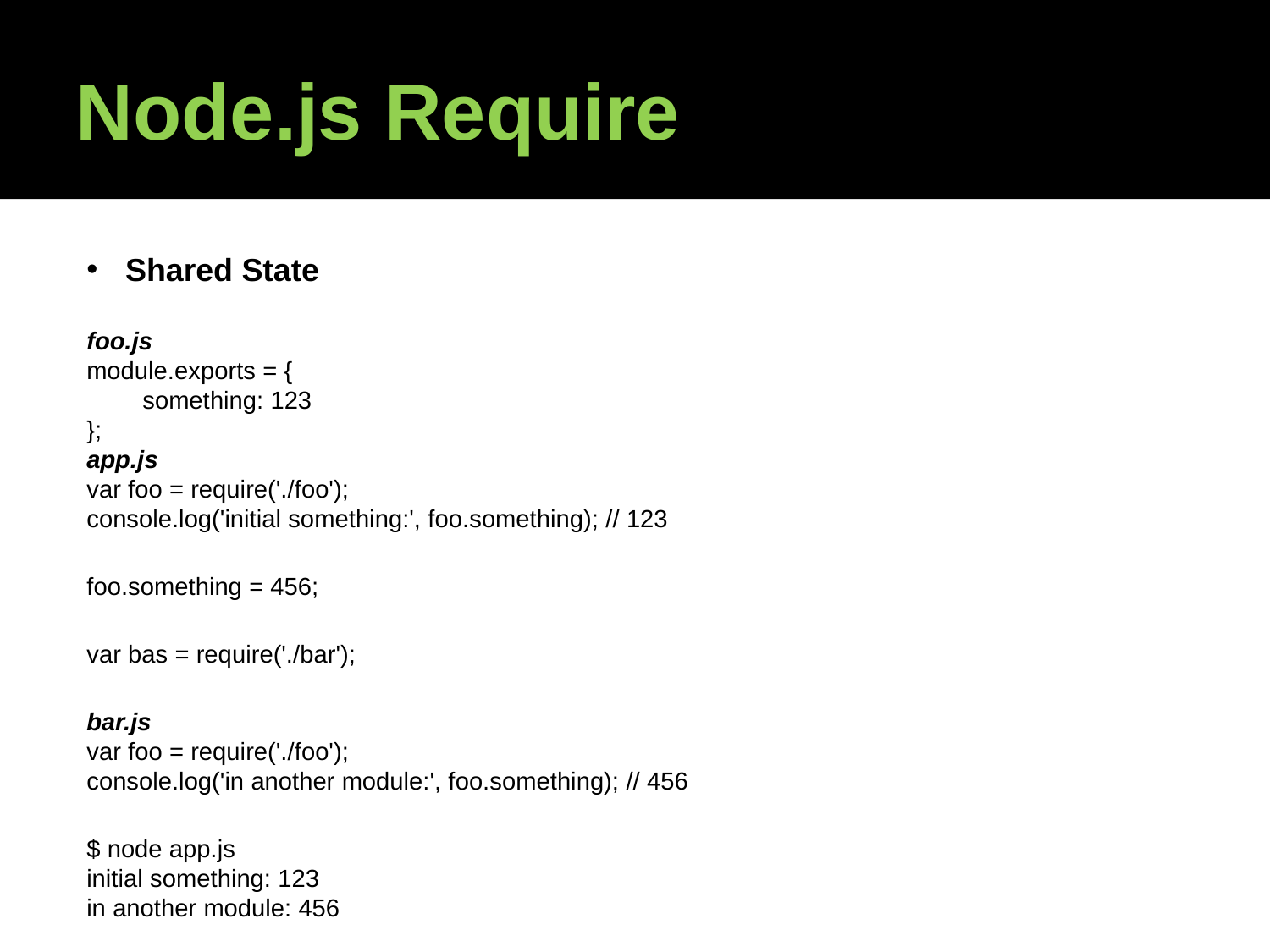

Node.js Require
 Shared State

foo.js
module.exports = {
        something: 123
};
app.js
var foo = require('./foo');
console.log('initial something:', foo.something); // 123

foo.something = 456;

var bas = require('./bar');

bar.js
var foo = require('./foo');
console.log('in another module:', foo.something); // 456

$ node app.js
initial something: 123
in another module: 456